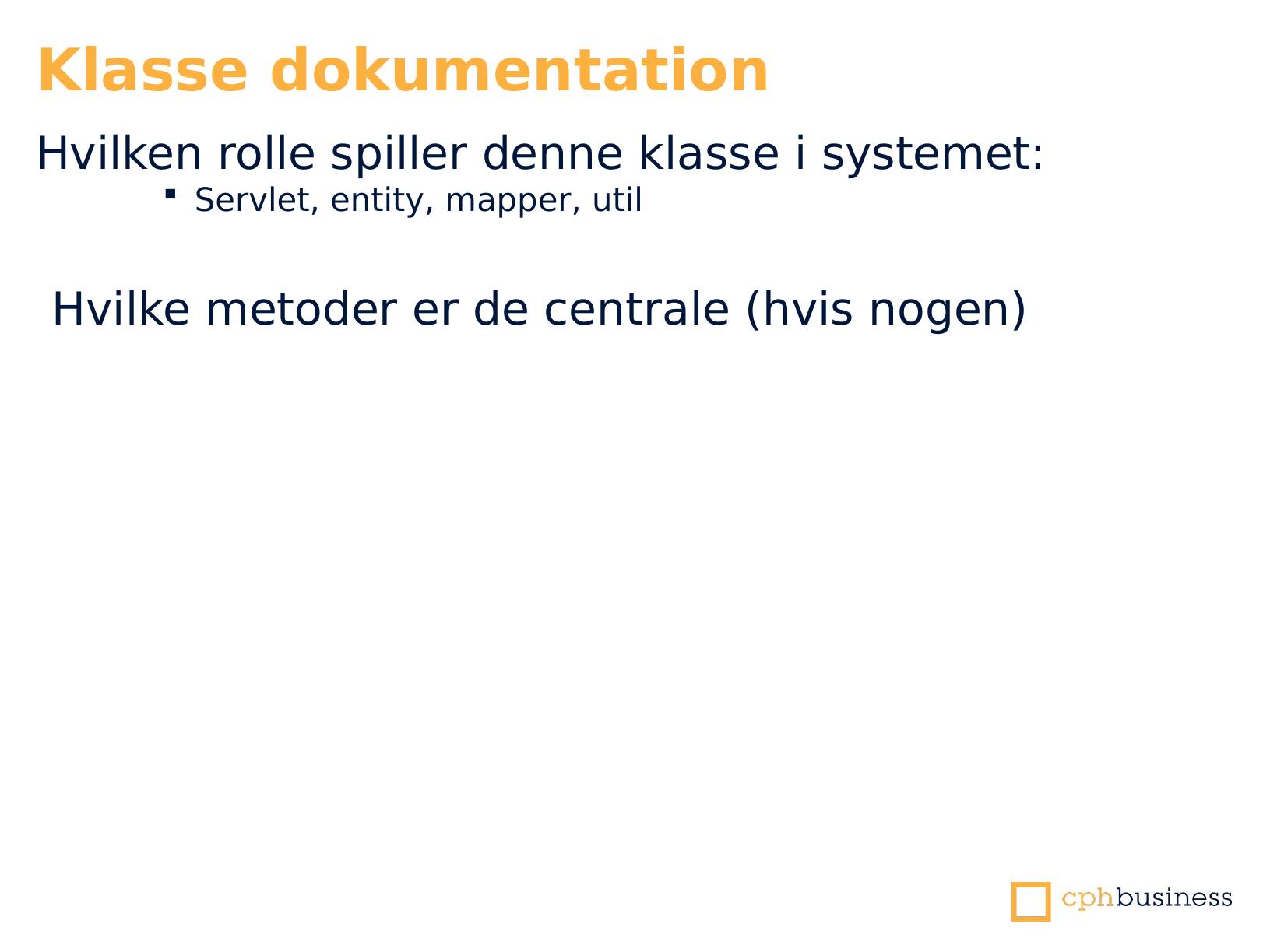

Klasse dokumentation
Hvilken rolle spiller denne klasse i systemet:
Servlet, entity, mapper, util

Hvilke metoder er de centrale (hvis nogen)